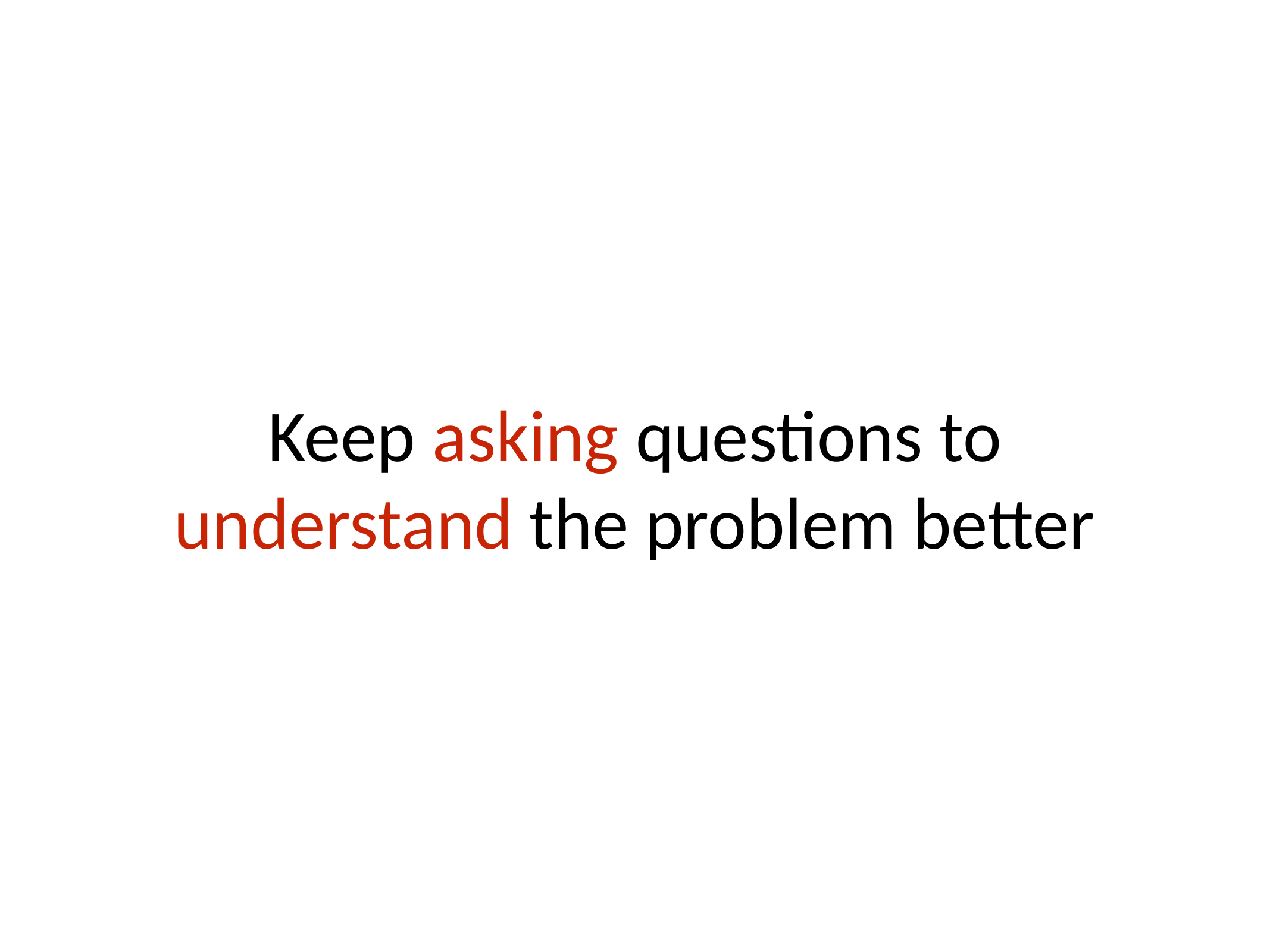

# Keep asking questions to understand the problem better